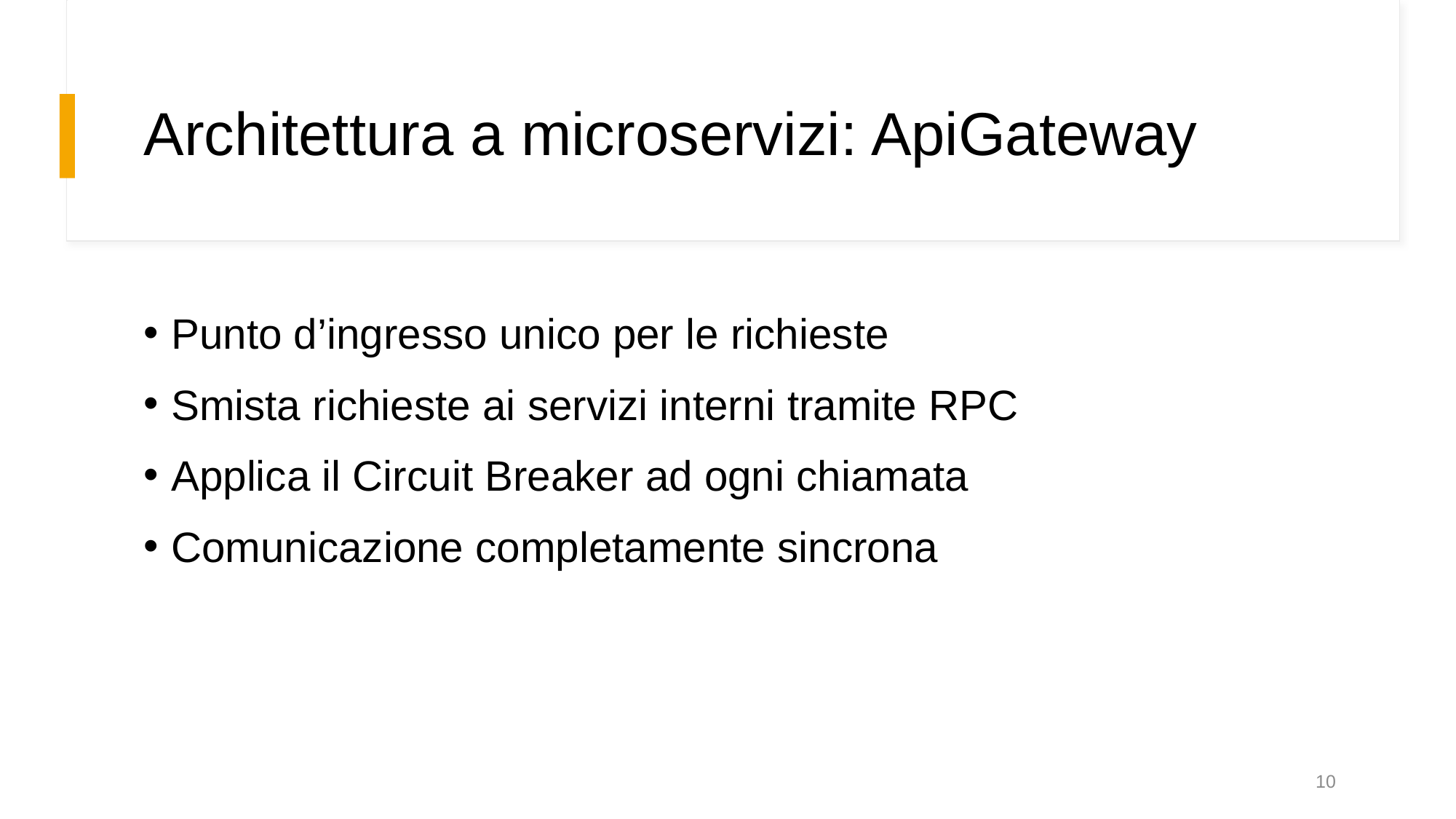

# Architettura a microservizi: ApiGateway
Punto d’ingresso unico per le richieste
Smista richieste ai servizi interni tramite RPC
Applica il Circuit Breaker ad ogni chiamata
Comunicazione completamente sincrona
10